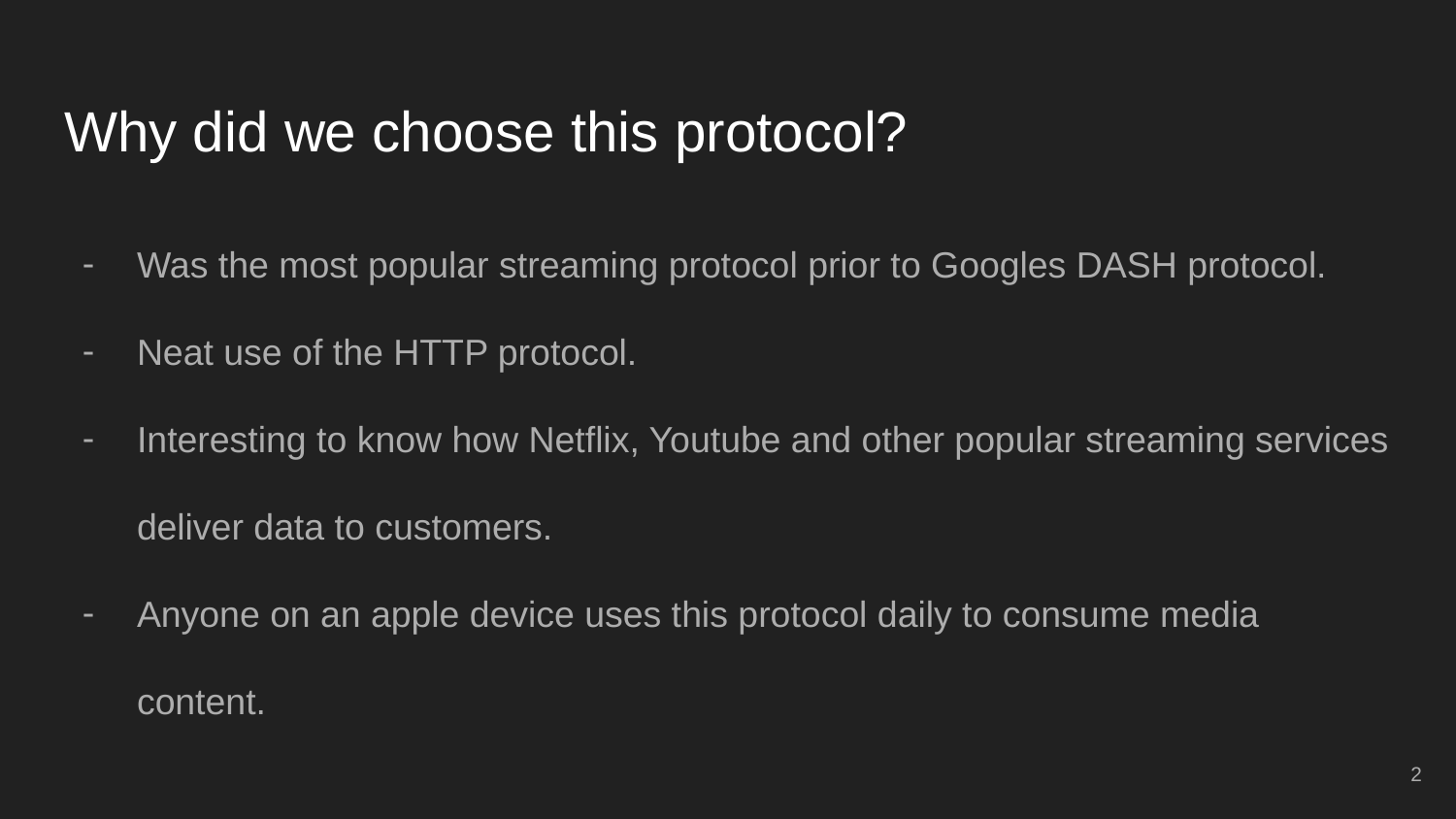

# Why did we choose this protocol?
Was the most popular streaming protocol prior to Googles DASH protocol.
Neat use of the HTTP protocol.
Interesting to know how Netflix, Youtube and other popular streaming services deliver data to customers.
Anyone on an apple device uses this protocol daily to consume media content.
2